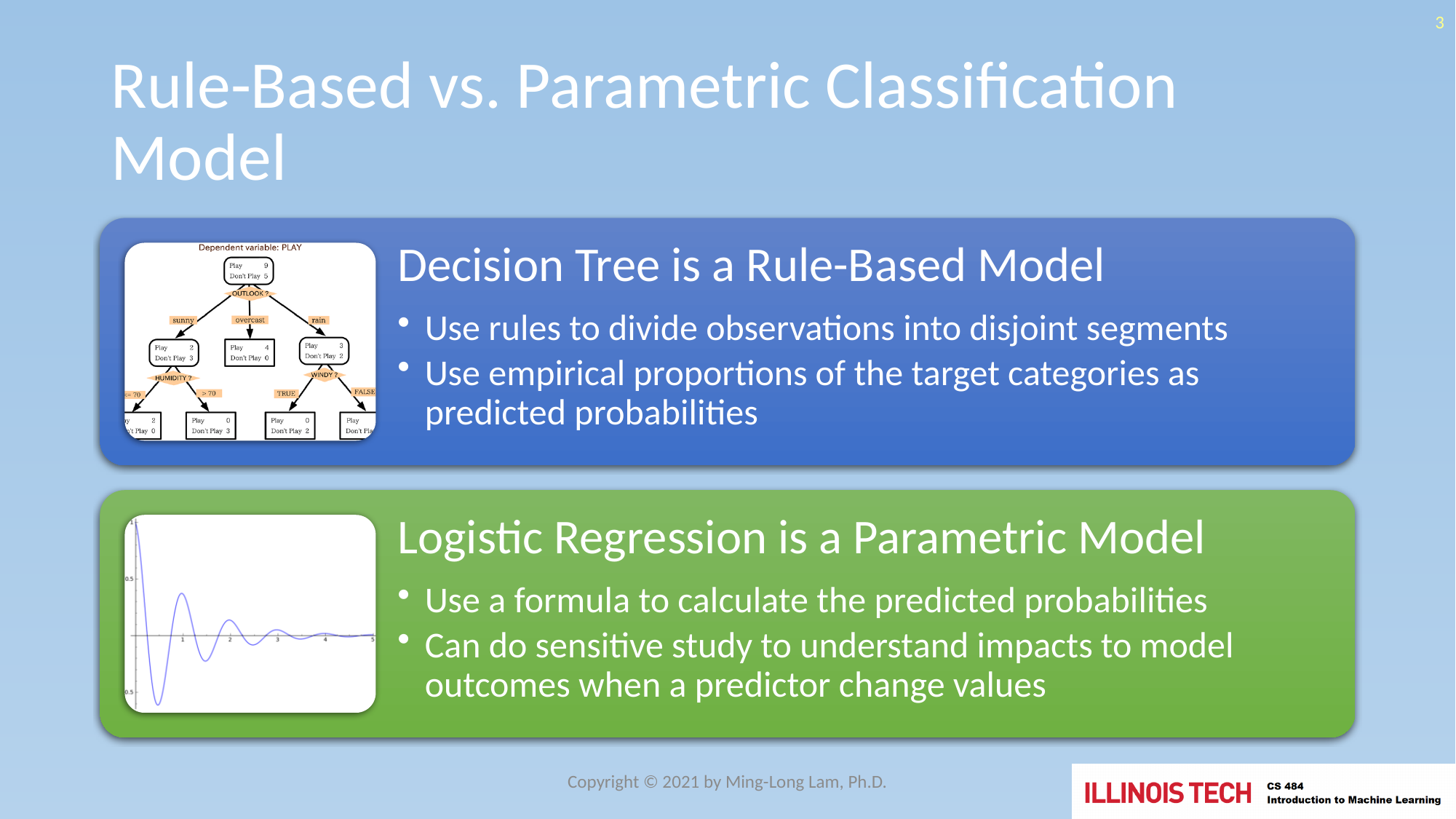

3
# Rule-Based vs. Parametric Classification Model
Decision Tree is a Rule-Based Model
Use rules to divide observations into disjoint segments
Use empirical proportions of the target categories as predicted probabilities
Logistic Regression is a Parametric Model
Use a formula to calculate the predicted probabilities
Can do sensitive study to understand impacts to model outcomes when a predictor change values
Copyright © 2021 by Ming-Long Lam, Ph.D.